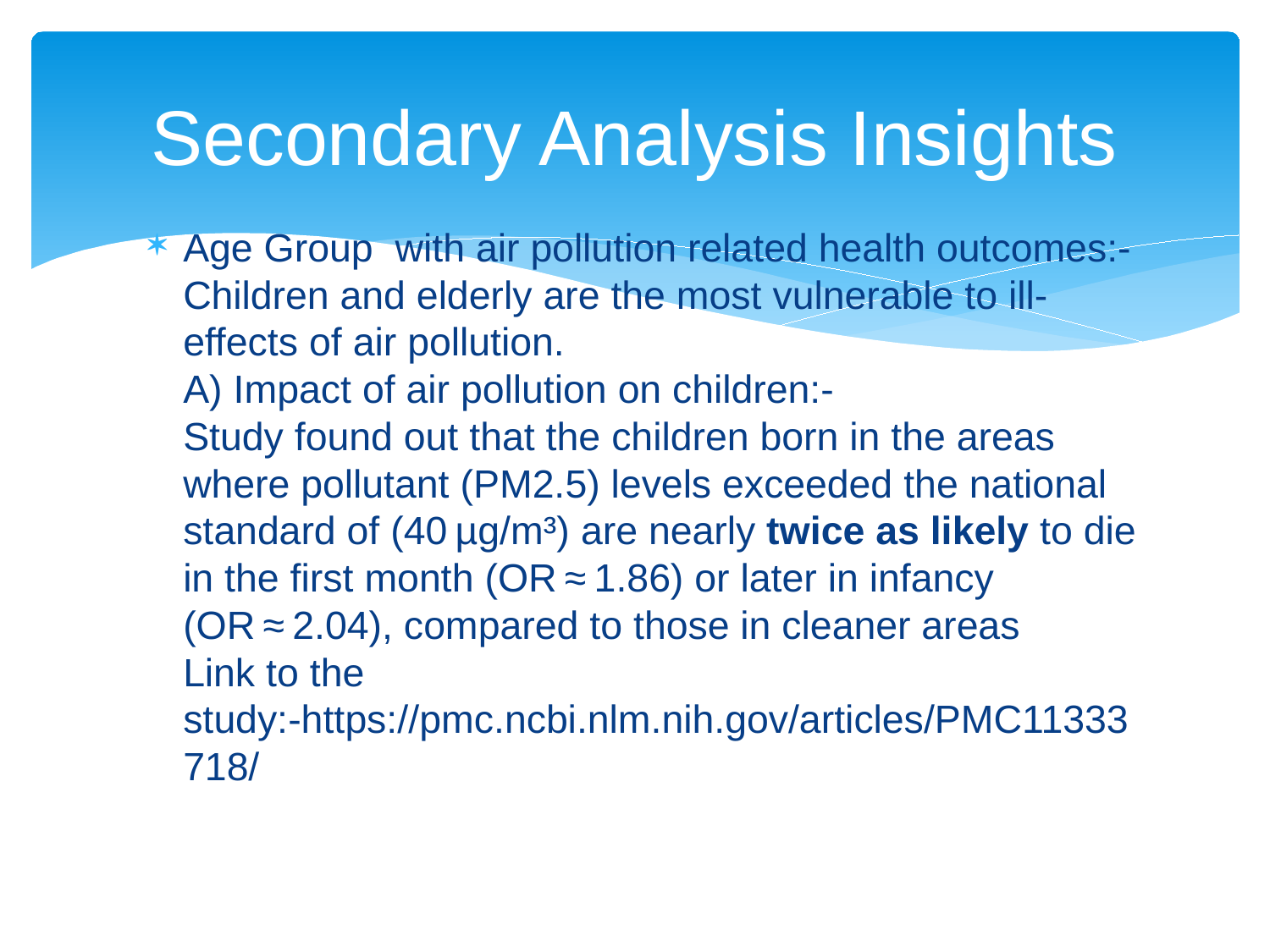

# Secondary Analysis Insights
Age Group  with air pollution related health outcomes:-
Children and elderly are the most vulnerable to ill-effects of air pollution.
A) Impact of air pollution on children:-
Study found out that the children born in the areas where pollutant (PM2.5) levels exceeded the national standard of (40 µg/m³) are nearly twice as likely to die in the first month (OR ≈ 1.86) or later in infancy (OR ≈ 2.04), compared to those in cleaner areas
Link to the study:-https://pmc.ncbi.nlm.nih.gov/articles/PMC11333718/